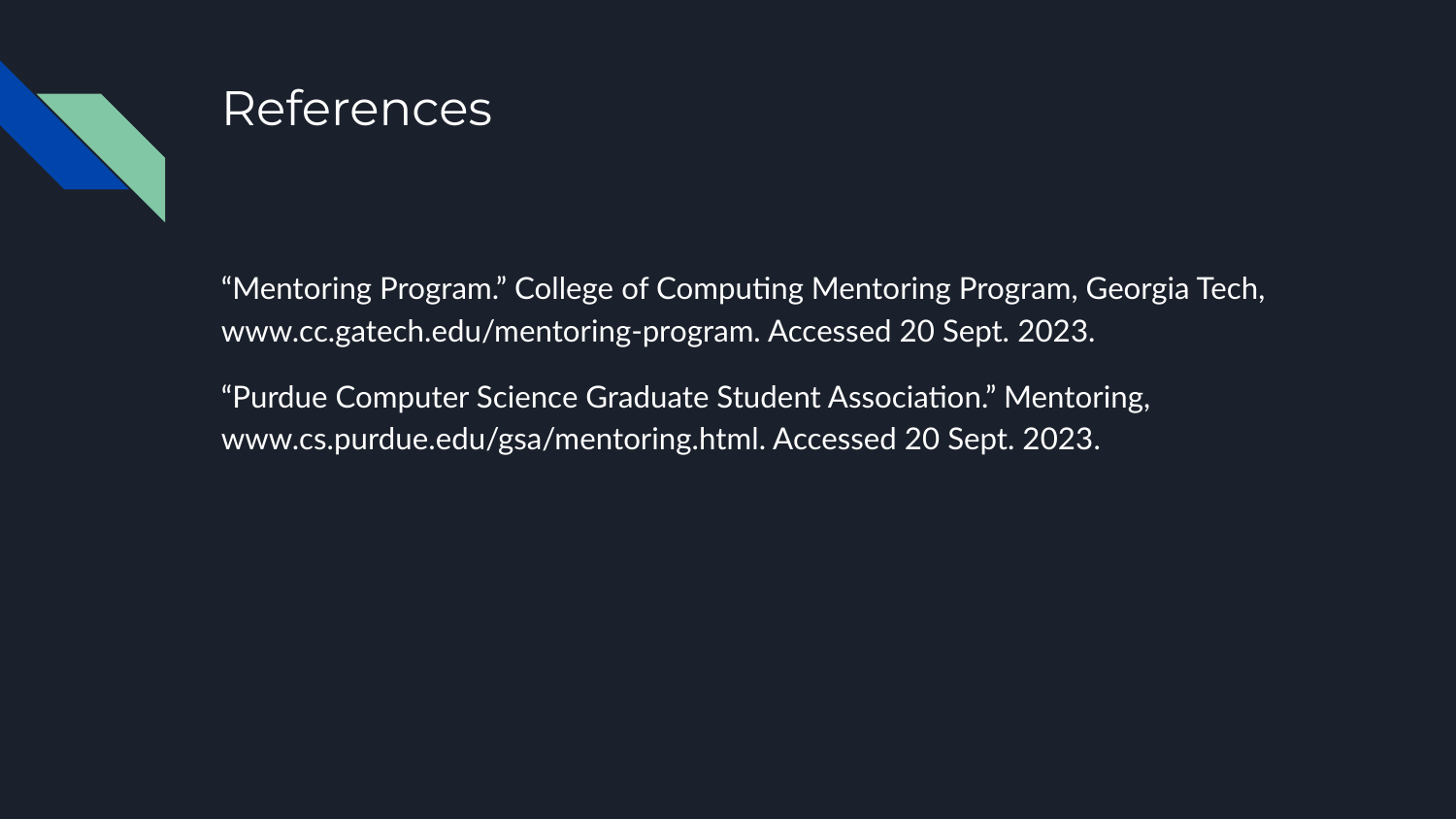

# References
“Mentoring Program.” College of Computing Mentoring Program, Georgia Tech, www.cc.gatech.edu/mentoring-program. Accessed 20 Sept. 2023.
“Purdue Computer Science Graduate Student Association.” Mentoring, www.cs.purdue.edu/gsa/mentoring.html. Accessed 20 Sept. 2023.